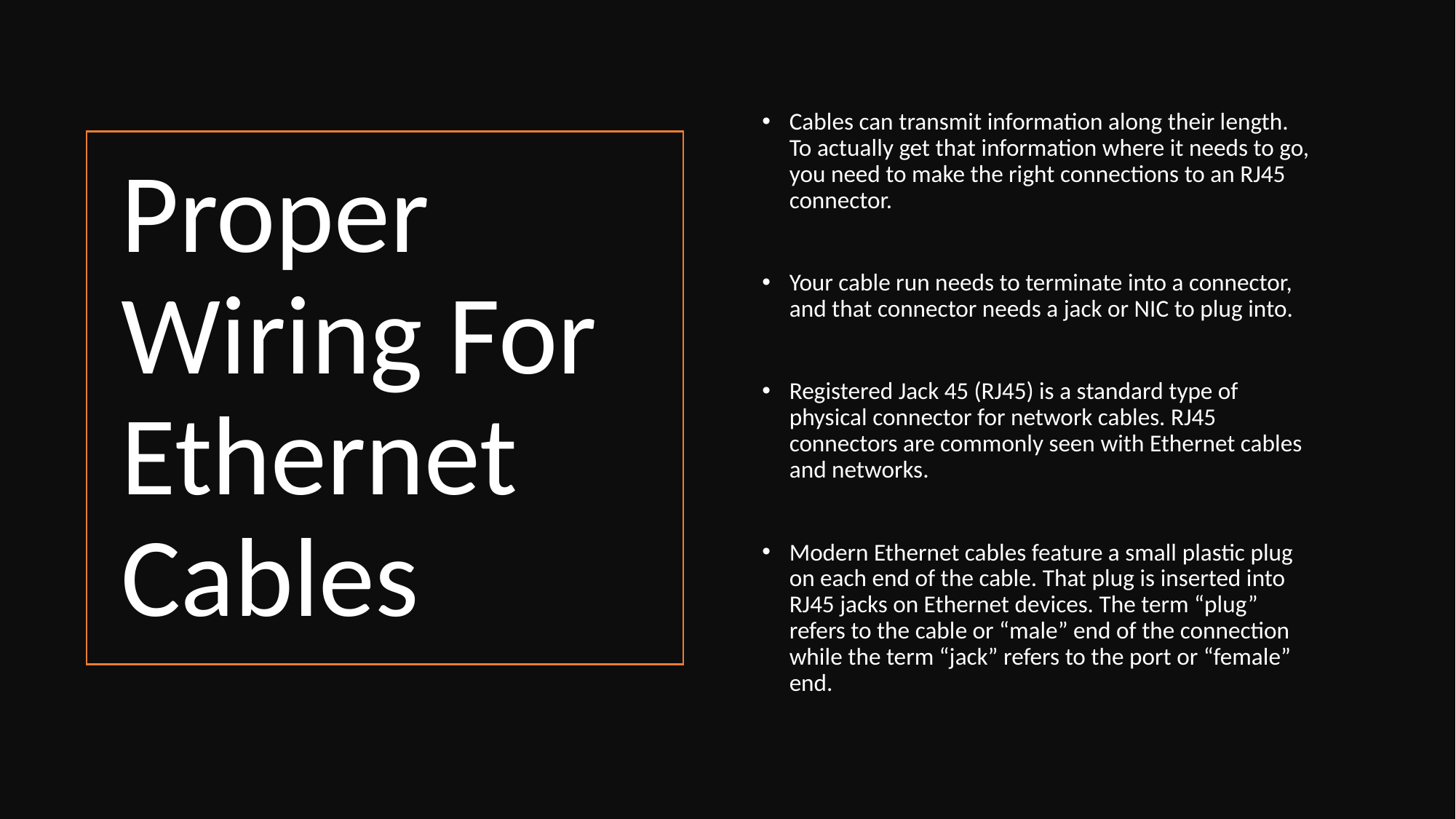

Cables can transmit information along their length. To actually get that information where it needs to go, you need to make the right connections to an RJ45 connector.

Your cable run needs to terminate into a connector, and that connector needs a jack or NIC to plug into.

Registered Jack 45 (RJ45) is a standard type of physical connector for network cables. RJ45 connectors are commonly seen with Ethernet cables and networks.

Modern Ethernet cables feature a small plastic plug on each end of the cable. That plug is inserted into RJ45 jacks on Ethernet devices. The term “plug” refers to the cable or “male” end of the connection while the term “jack” refers to the port or “female” end.

# Proper Wiring For Ethernet Cables